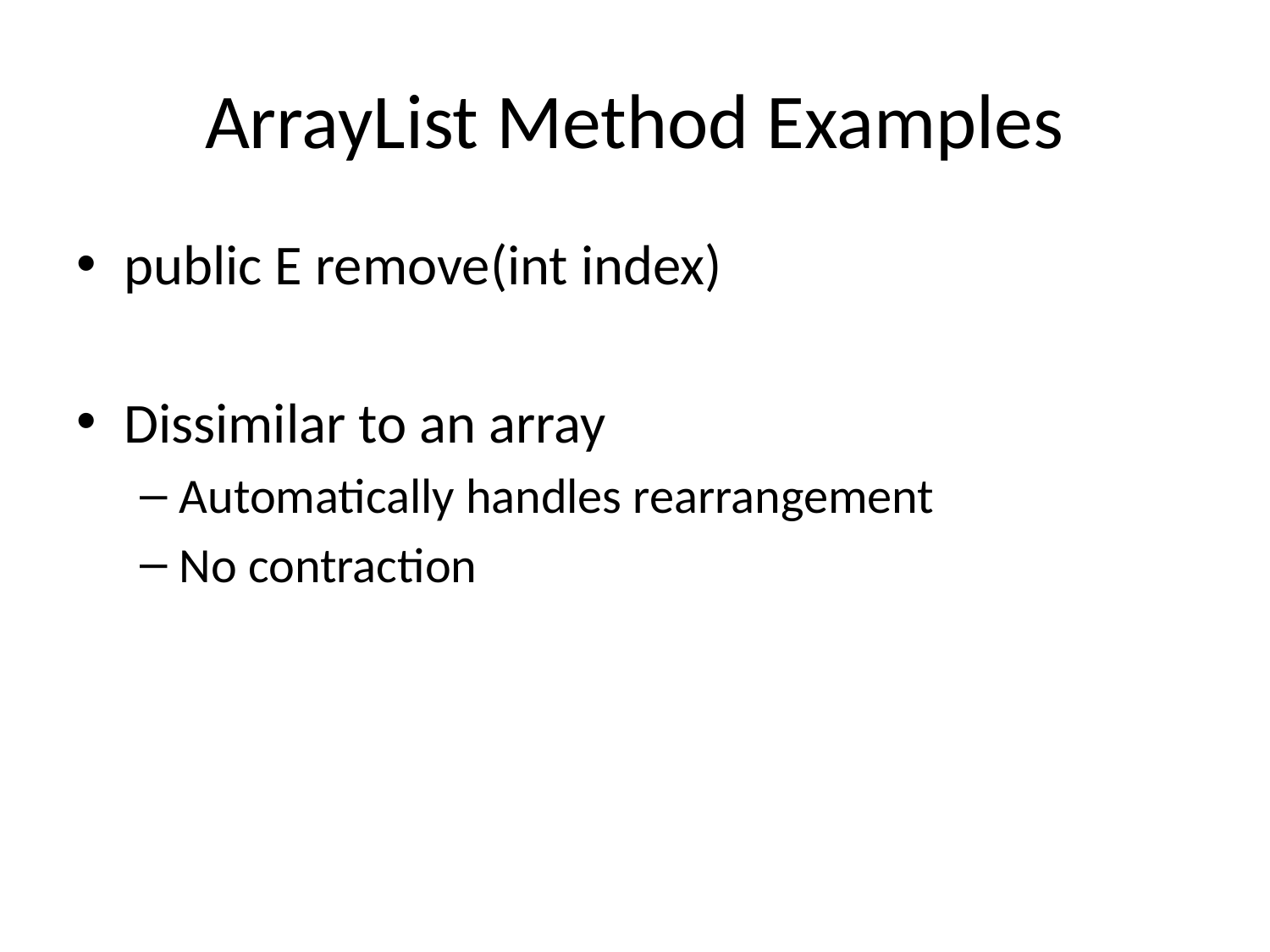

# ArrayList Method Examples
public E remove(int index)

Dissimilar to an array
Automatically handles rearrangement
No contraction